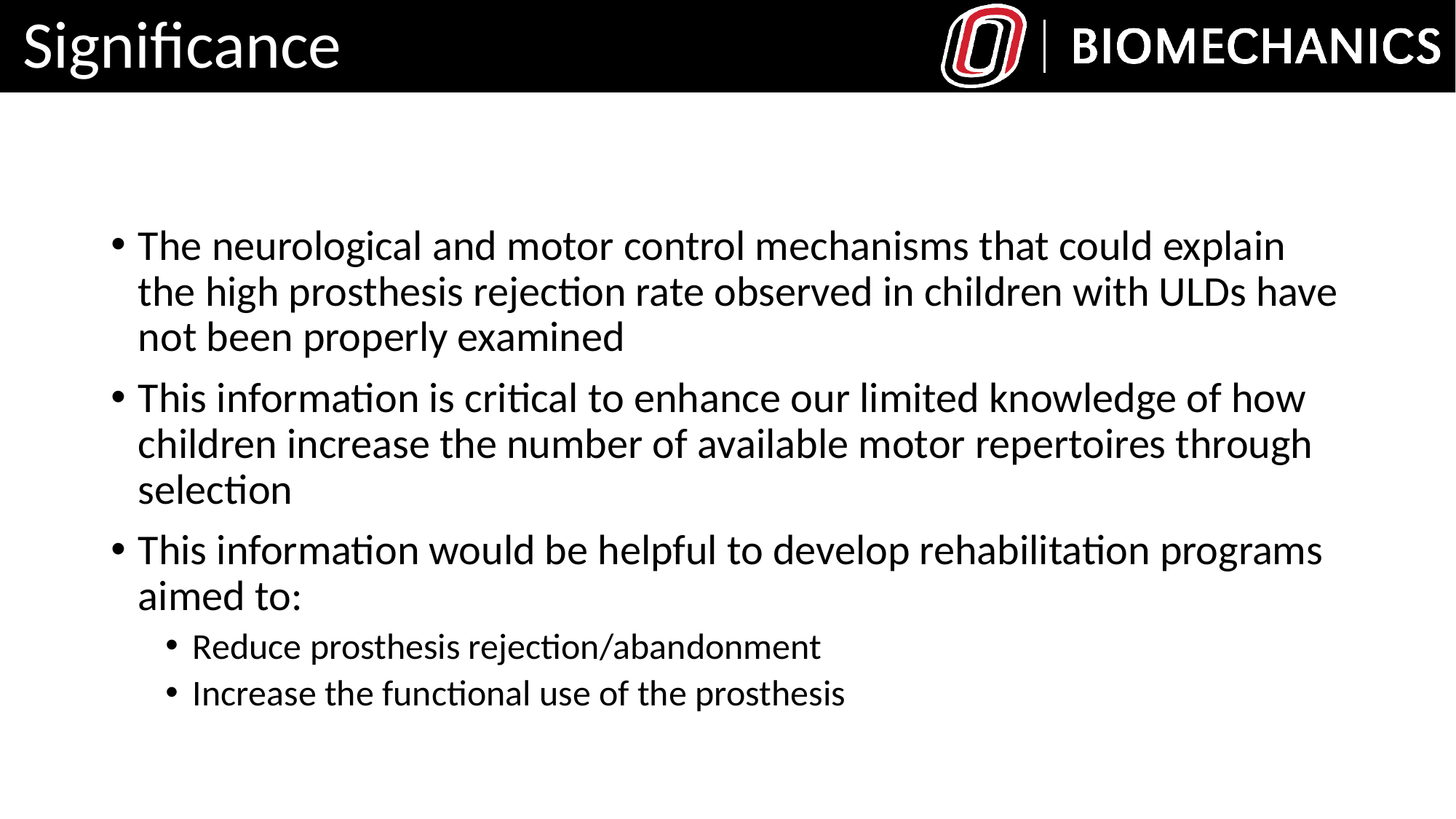

# Significance
The neurological and motor control mechanisms that could explain the high prosthesis rejection rate observed in children with ULDs have not been properly examined
This information is critical to enhance our limited knowledge of how children increase the number of available motor repertoires through selection
This information would be helpful to develop rehabilitation programs aimed to:
Reduce prosthesis rejection/abandonment
Increase the functional use of the prosthesis